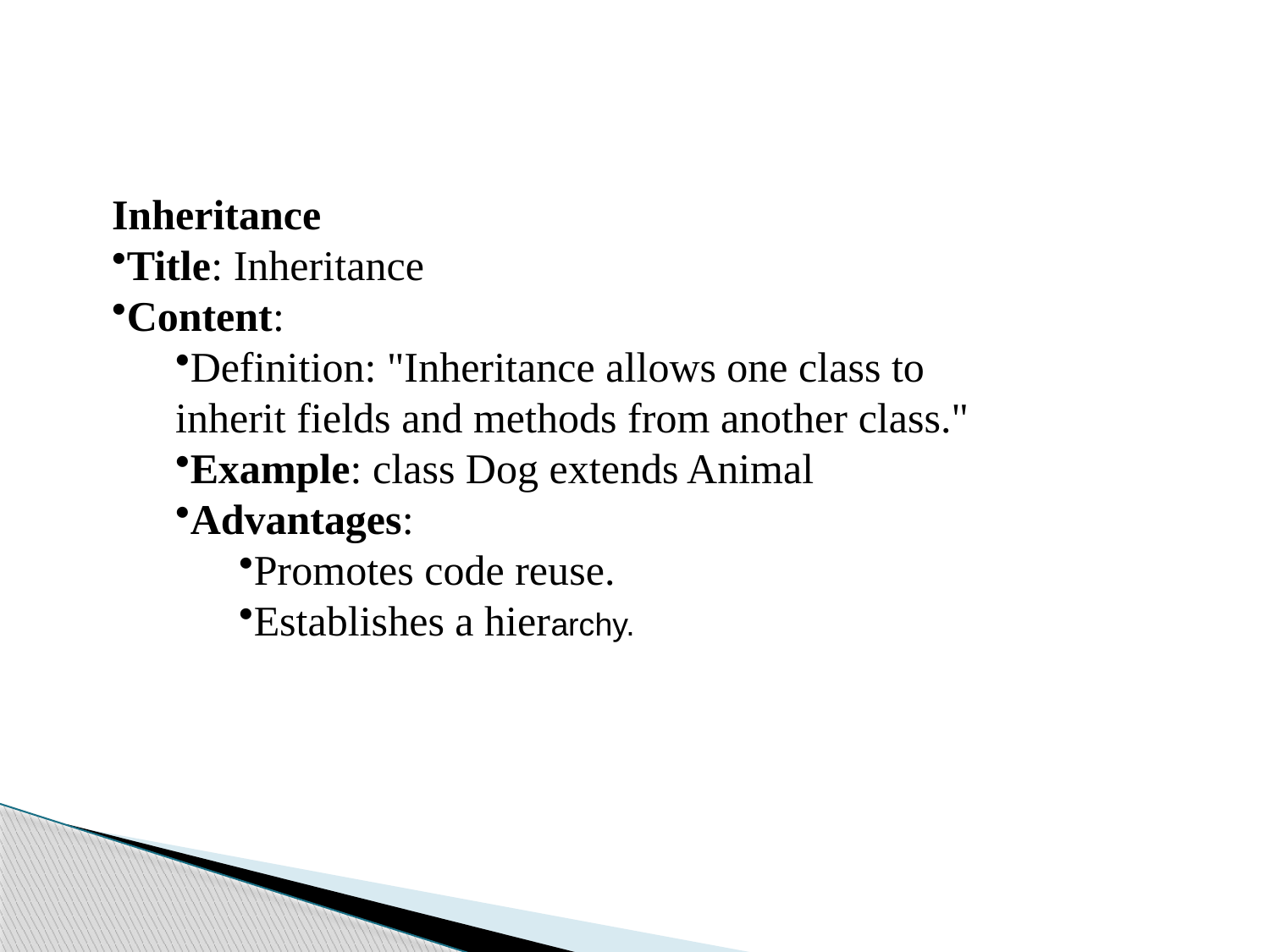

Inheritance
Title: Inheritance
Content:
Definition: "Inheritance allows one class to inherit fields and methods from another class."
Example: class Dog extends Animal
Advantages:
Promotes code reuse.
Establishes a hierarchy.